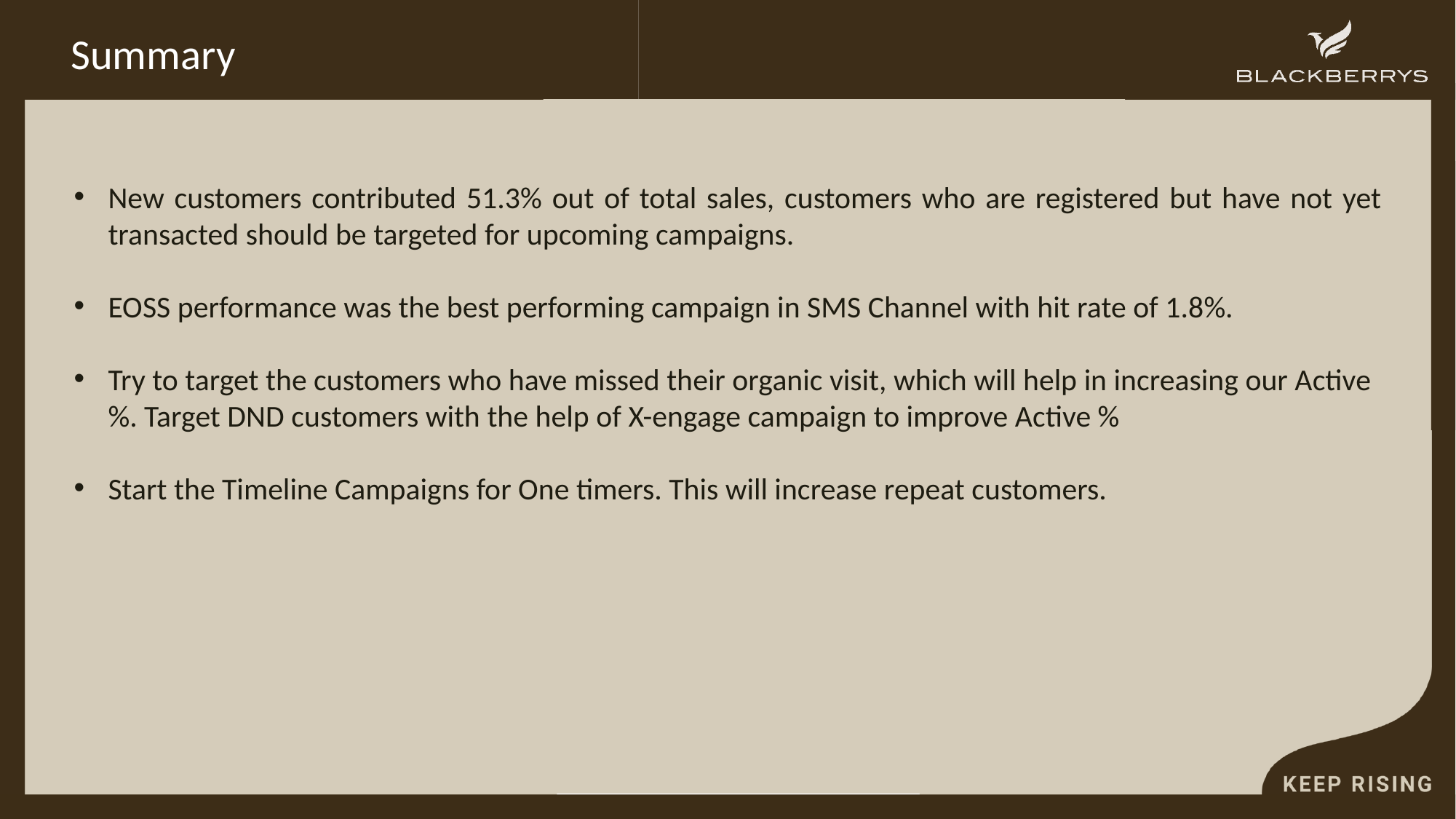

# Summary
New customers contributed 51.3% out of total sales, customers who are registered but have not yet transacted should be targeted for upcoming campaigns.

EOSS performance was the best performing campaign in SMS Channel with hit rate of 1.8%.

Try to target the customers who have missed their organic visit, which will help in increasing our Active %. Target DND customers with the help of X-engage campaign to improve Active %

Start the Timeline Campaigns for One timers. This will increase repeat customers.